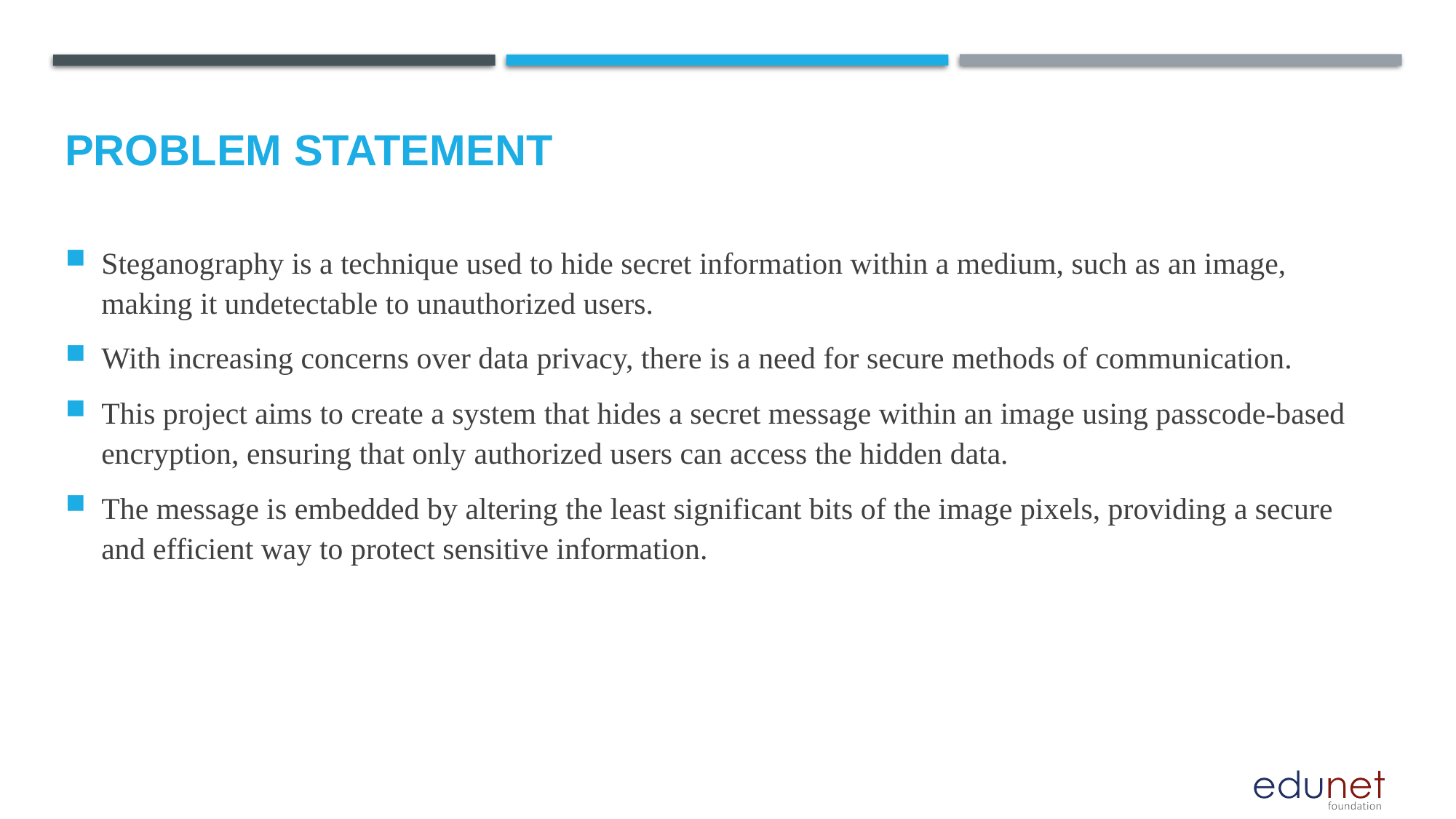

# Problem Statement
Steganography is a technique used to hide secret information within a medium, such as an image, making it undetectable to unauthorized users.
With increasing concerns over data privacy, there is a need for secure methods of communication.
This project aims to create a system that hides a secret message within an image using passcode-based encryption, ensuring that only authorized users can access the hidden data.
The message is embedded by altering the least significant bits of the image pixels, providing a secure and efficient way to protect sensitive information.